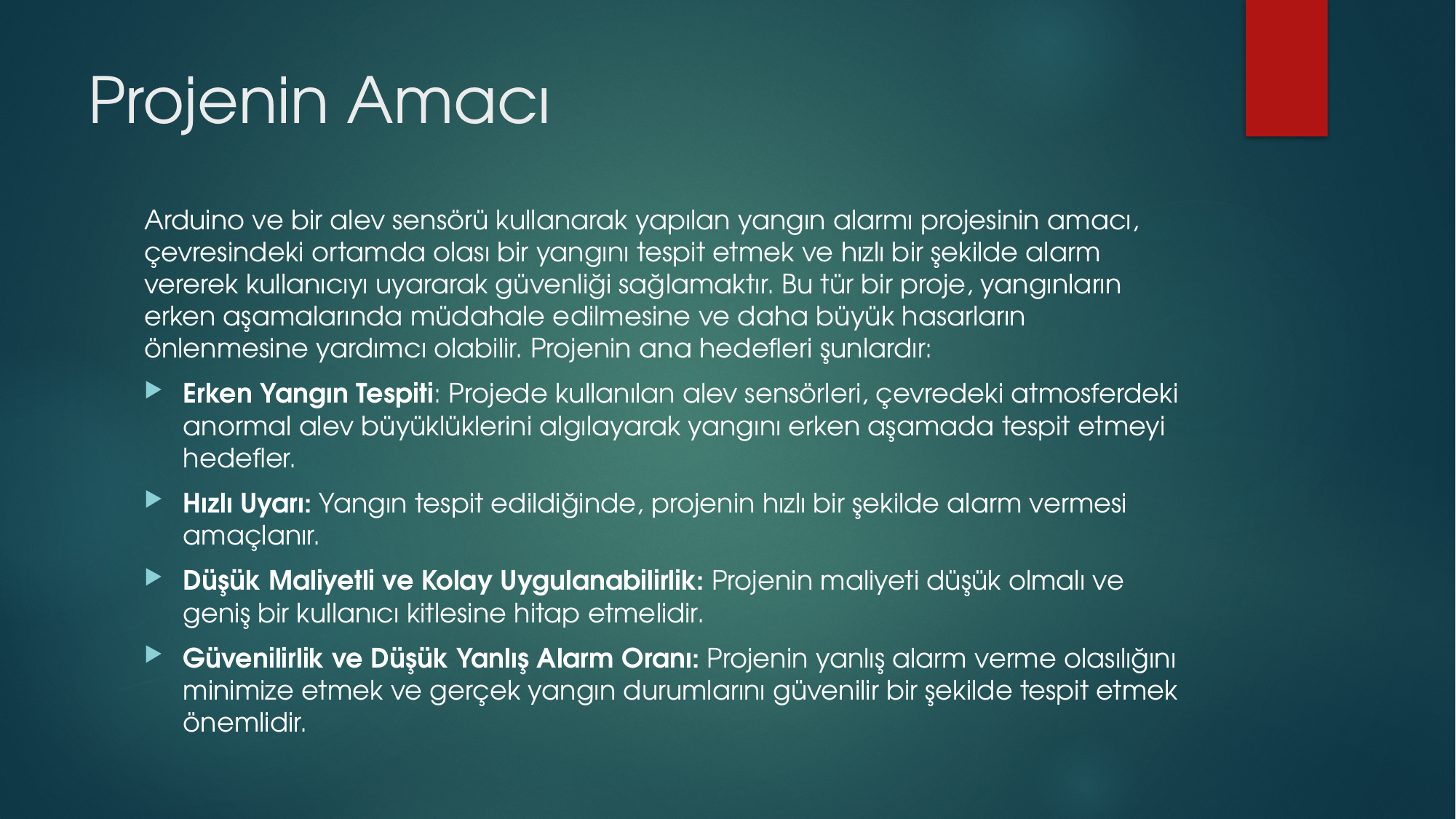

# Projenin Amacı
Arduino ve bir alev sensörü kullanarak yapılan yangın alarmı projesinin amacı, çevresindeki ortamda olası bir yangını tespit etmek ve hızlı bir şekilde alarm vererek kullanıcıyı uyararak güvenliği sağlamaktır. Bu tür bir proje, yangınların erken aşamalarında müdahale edilmesine ve daha büyük hasarların önlenmesine yardımcı olabilir. Projenin ana hedefleri şunlardır:
Erken Yangın Tespiti: Projede kullanılan alev sensörleri, çevredeki atmosferdeki anormal alev büyüklüklerini algılayarak yangını erken aşamada tespit etmeyi hedefler.
Hızlı Uyarı: Yangın tespit edildiğinde, projenin hızlı bir şekilde alarm vermesi amaçlanır.
Düşük Maliyetli ve Kolay Uygulanabilirlik: Projenin maliyeti düşük olmalı ve geniş bir kullanıcı kitlesine hitap etmelidir.
Güvenilirlik ve Düşük Yanlış Alarm Oranı: Projenin yanlış alarm verme olasılığını minimize etmek ve gerçek yangın durumlarını güvenilir bir şekilde tespit etmek önemlidir.